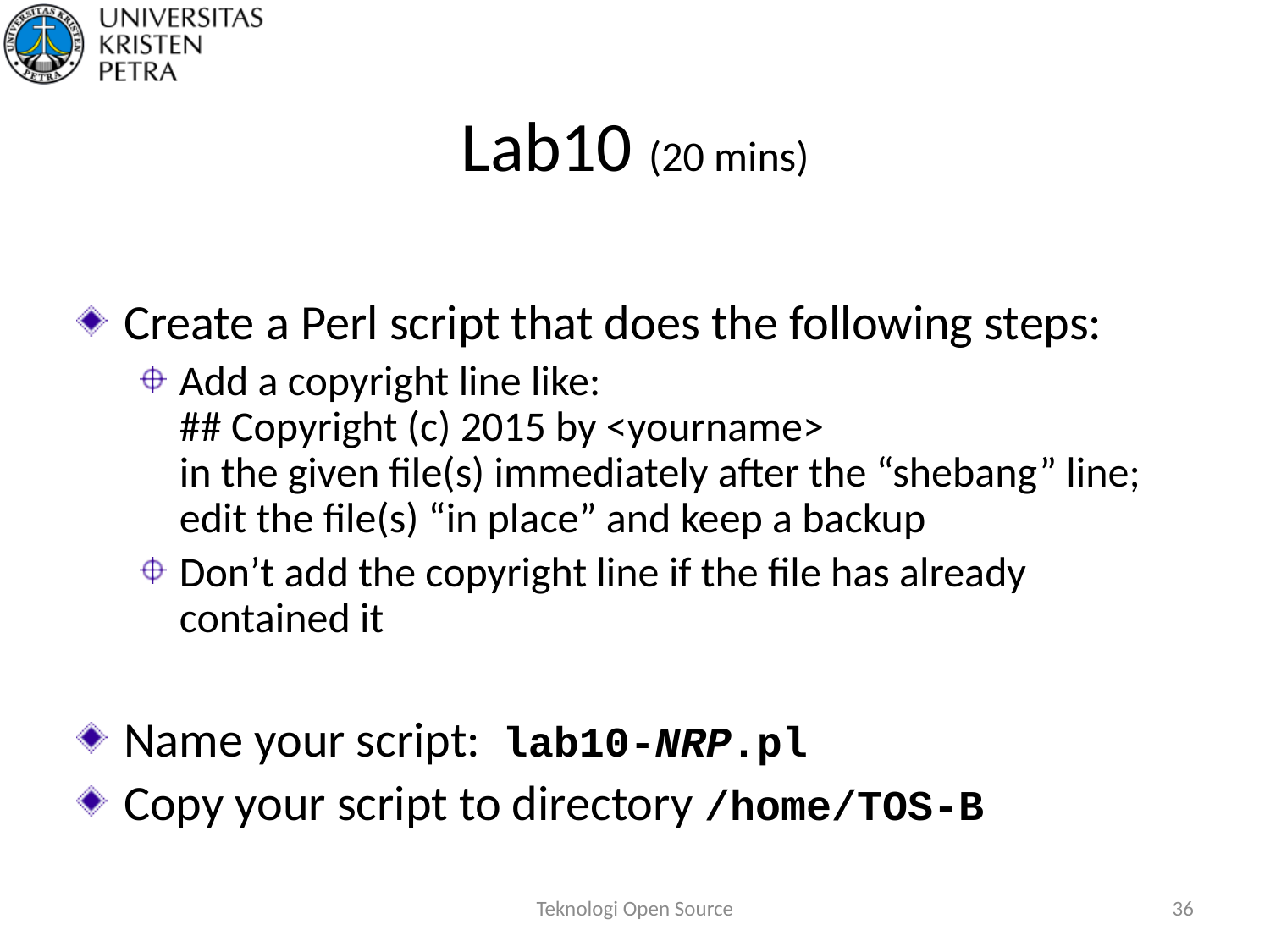

# Lab10 (20 mins)

Create a Perl script that does the following steps:
Add a copyright line like:
## Copyright (c) 2015 by <yourname>
in the given file(s) immediately after the “shebang” line;
edit the file(s) “in place” and keep a backup
Don’t add the copyright line if the file has already contained it

Name your script:  lab10-NRP.pl
Copy your script to directory /home/TOS-B
Teknologi Open Source
36